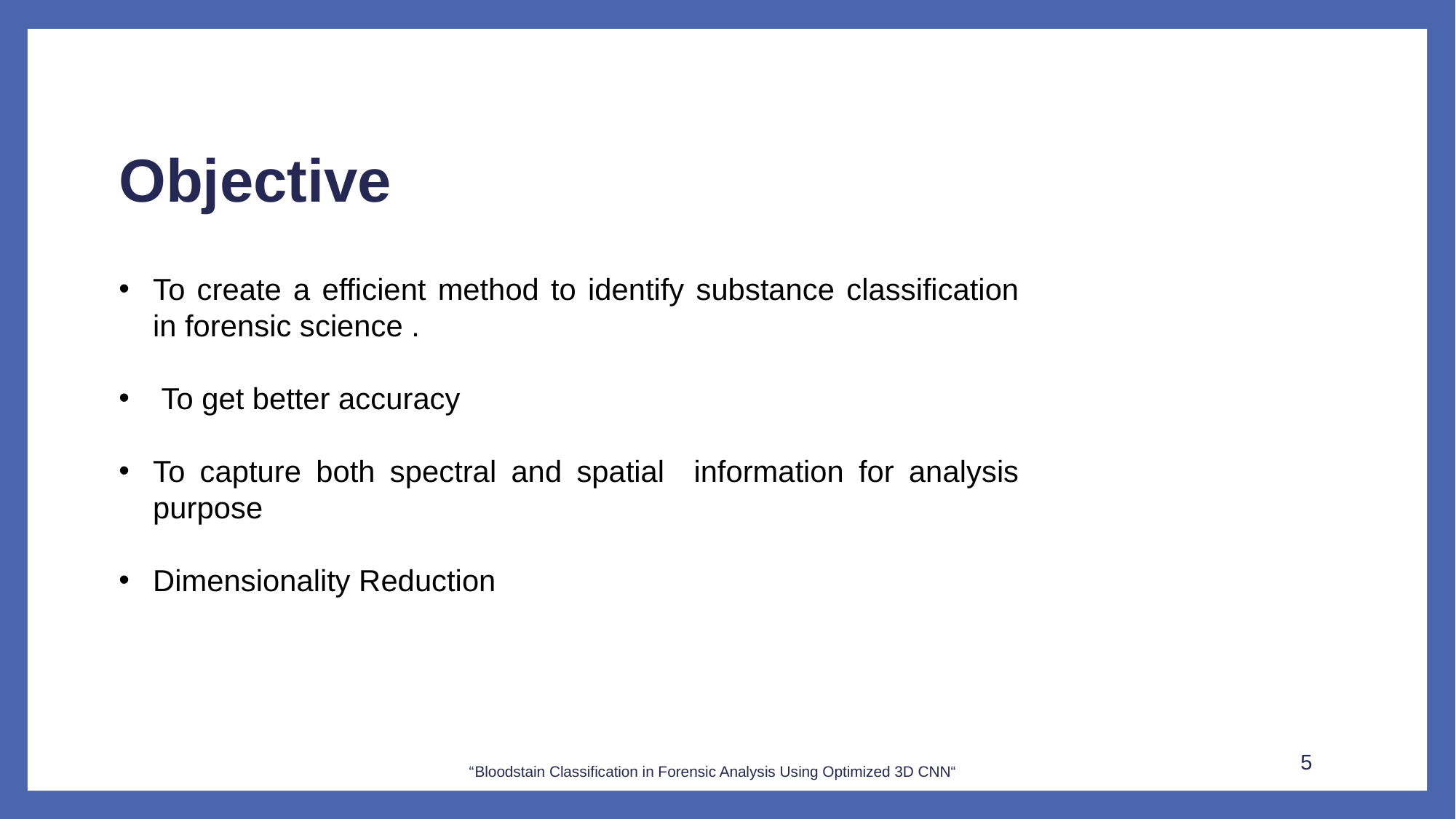

# Objective
To create a efficient method to identify substance classification in forensic science .

 To get better accuracy

To capture both spectral and spatial  information for analysis purpose

Dimensionality Reduction

5
                                                                                                     “Bloodstain Classification in Forensic Analysis Using Optimized 3D CNN“